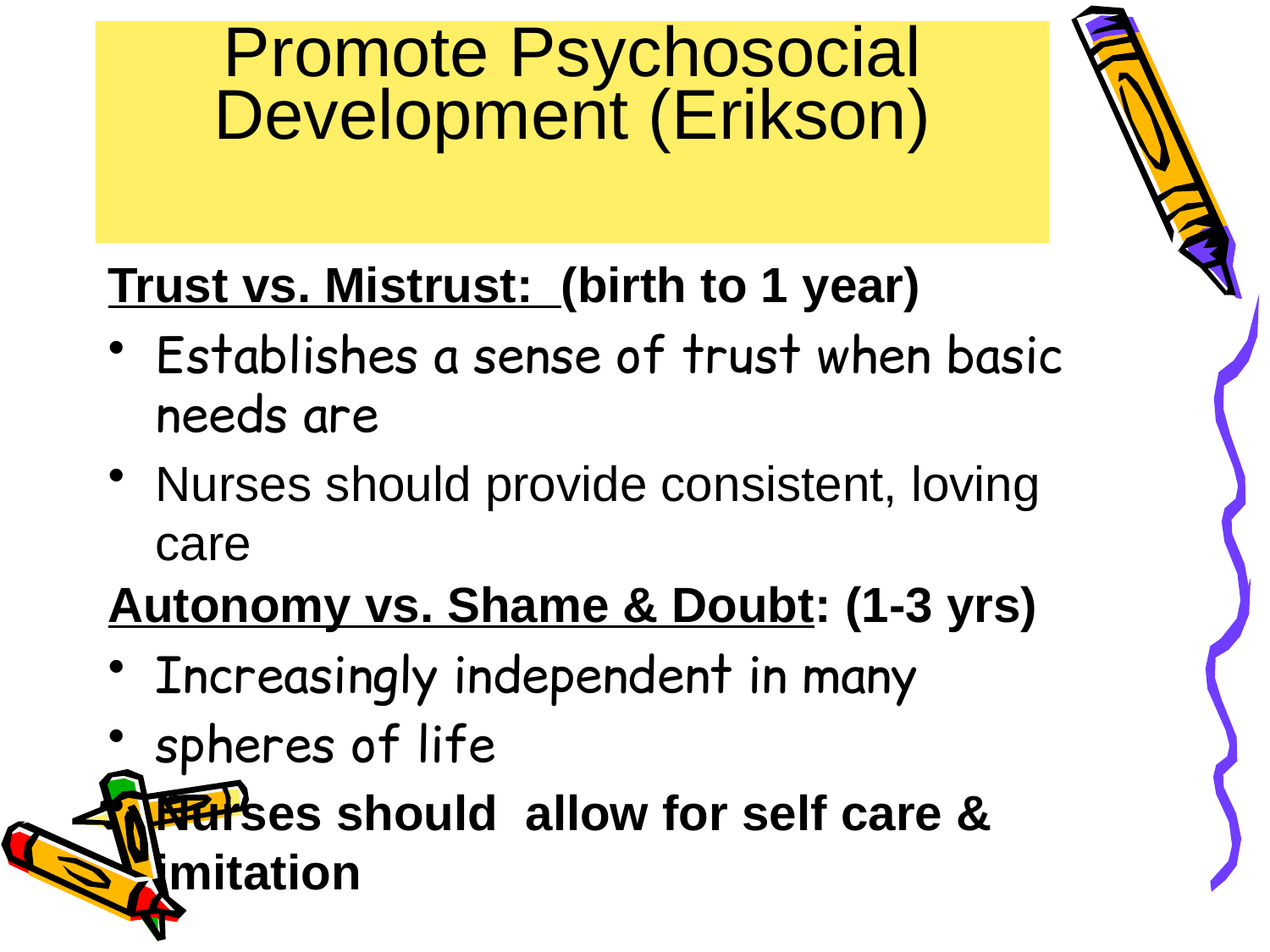

# Promote Psychosocial Development (Erikson)
Trust vs. Mistrust:  (birth to 1 year)
Establishes a sense of trust when basic needs are
Nurses should provide consistent, loving care
Autonomy vs. Shame & Doubt: (1-3 yrs)
Increasingly independent in many
spheres of life
Nurses should  allow for self care & imitation